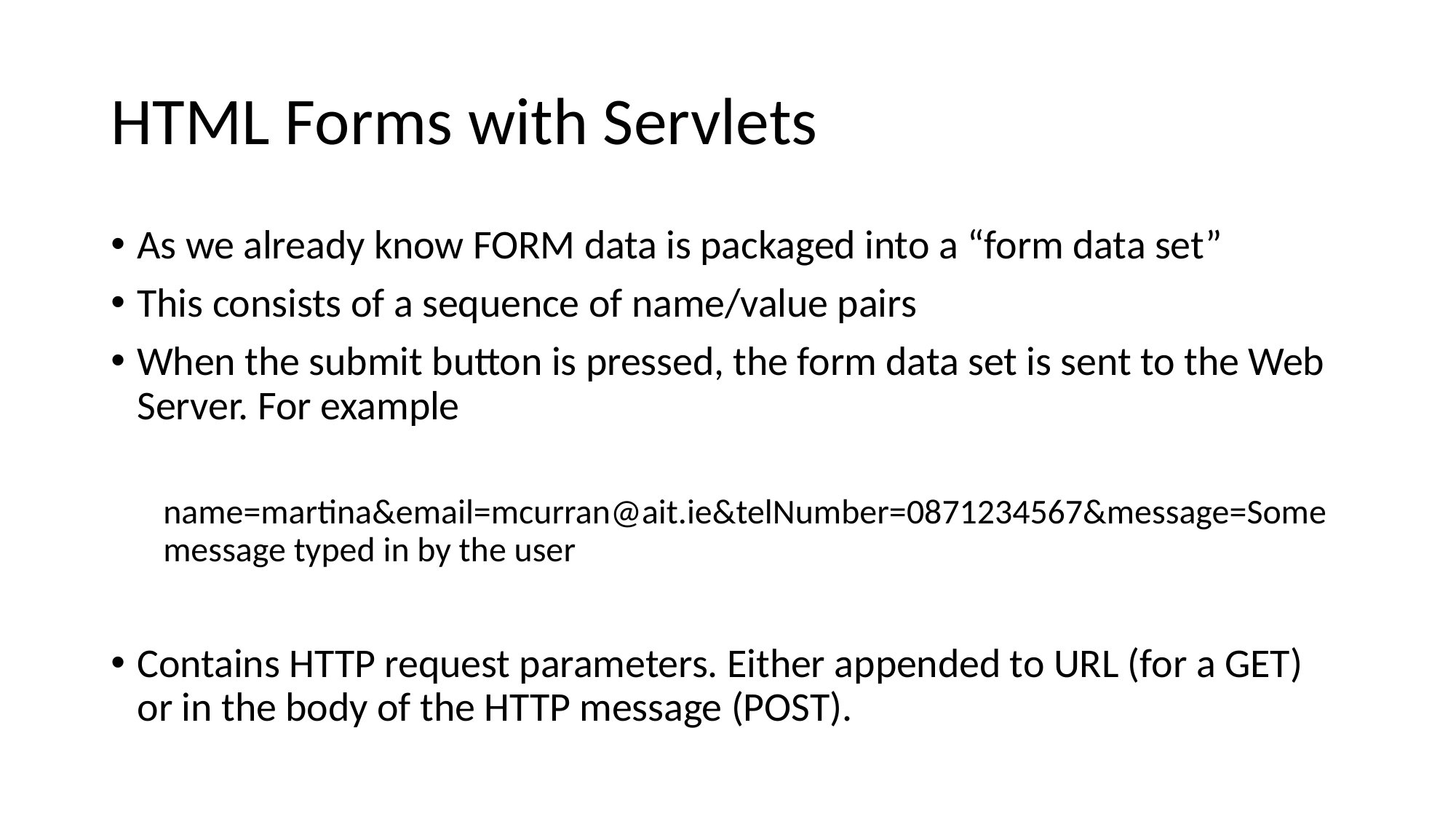

# HTML Forms with Servlets
As we already know FORM data is packaged into a “form data set”
This consists of a sequence of name/value pairs
When the submit button is pressed, the form data set is sent to the Web Server. For example

name=martina&email=mcurran@ait.ie&telNumber=0871234567&message=Some message typed in by the user

Contains HTTP request parameters. Either appended to URL (for a GET) or in the body of the HTTP message (POST).